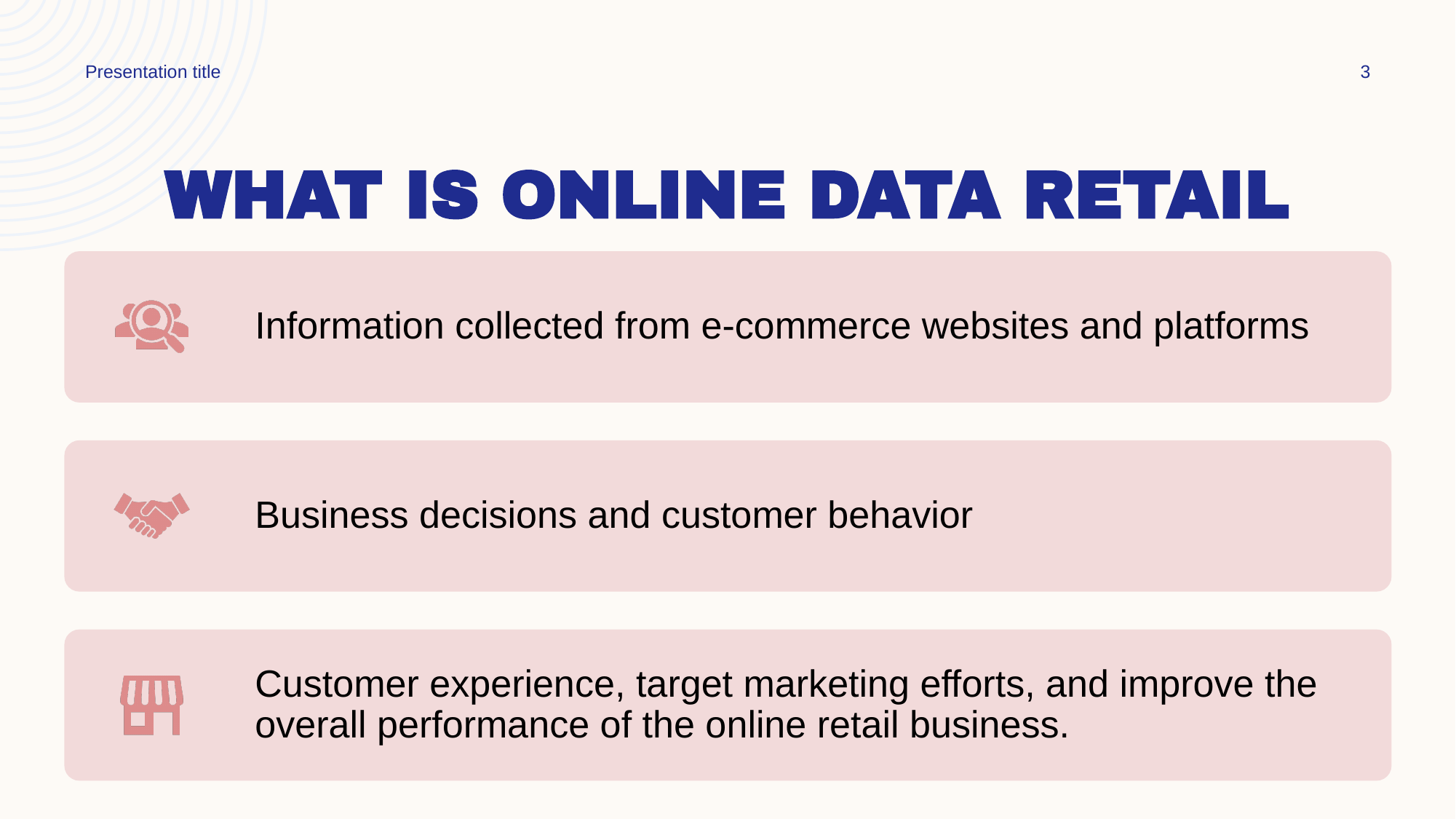

Presentation title
3
# What is online data retail
Information collected from e-commerce websites and platforms
Business decisions and customer behavior
Customer experience, target marketing efforts, and improve the overall performance of the online retail business.